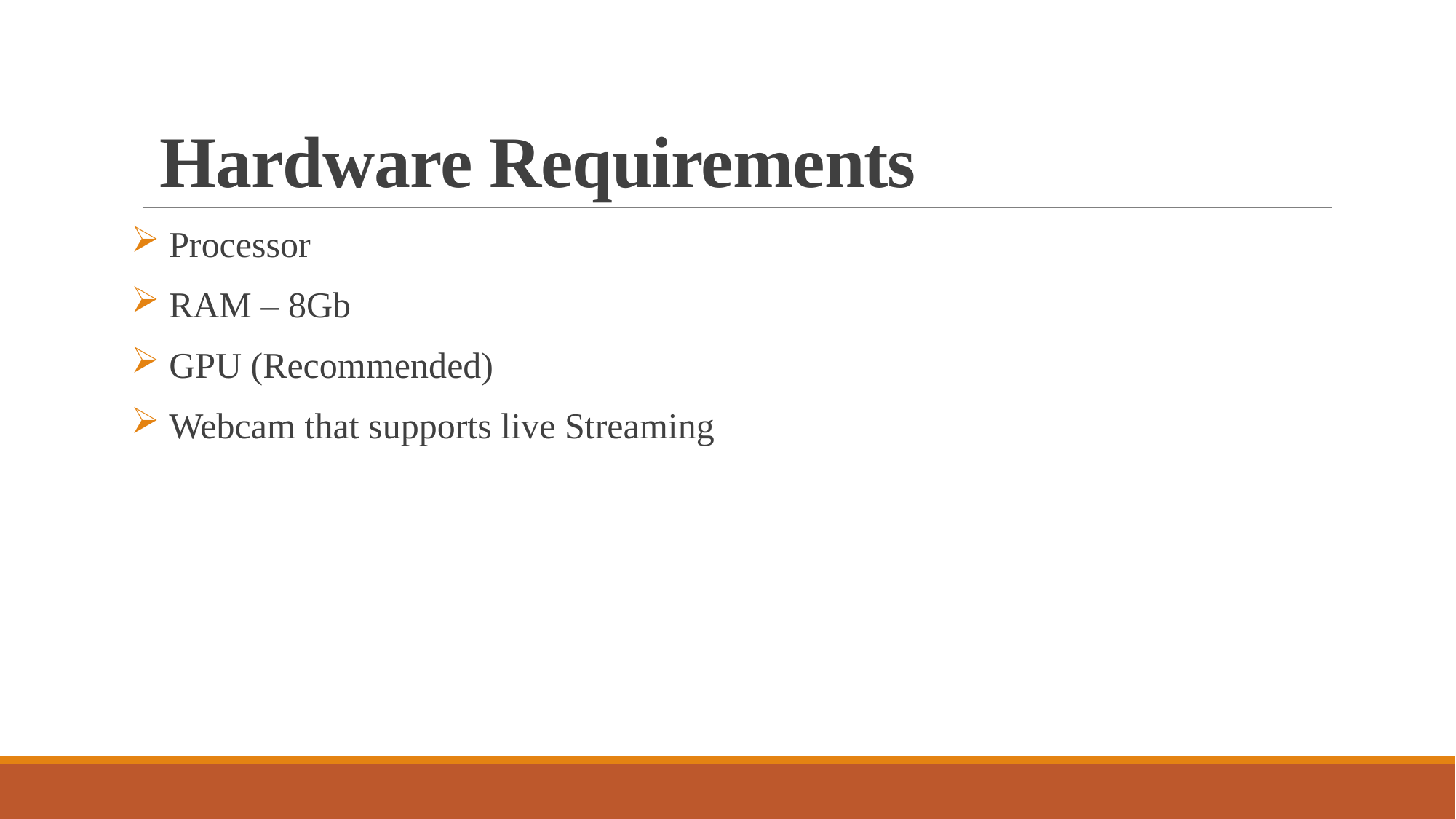

# Hardware Requirements
 Processor
 RAM – 8Gb
 GPU (Recommended)
 Webcam that supports live Streaming